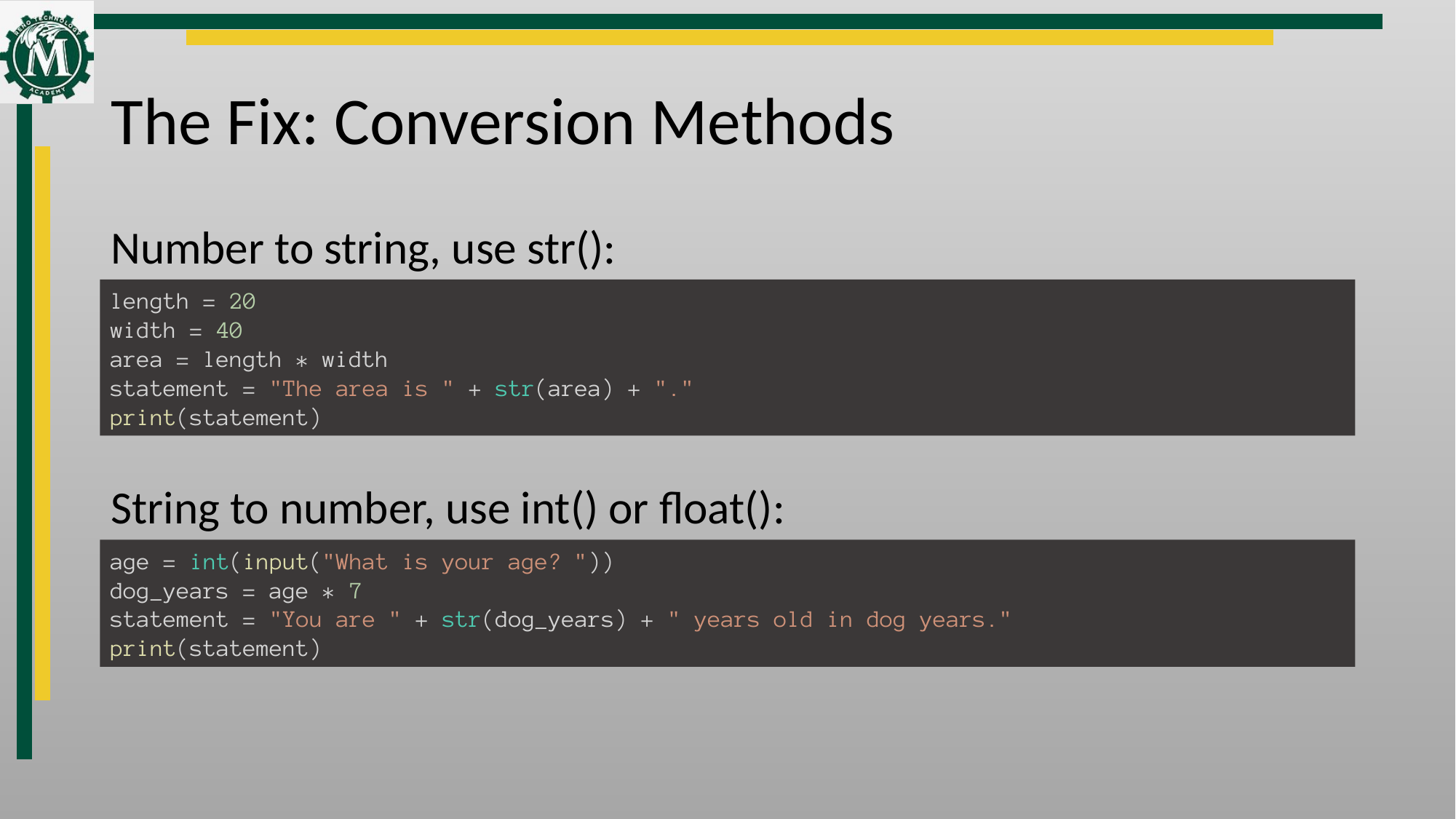

# The Fix: Conversion Methods
Number to string, use str():
length = 20
width = 40
area = length * width
statement = "The area is " + str(area) + "."
print(statement)
String to number, use int() or float():
age = int(input("What is your age? "))
dog_years = age * 7
statement = "You are " + str(dog_years) + " years old in dog years."
print(statement)